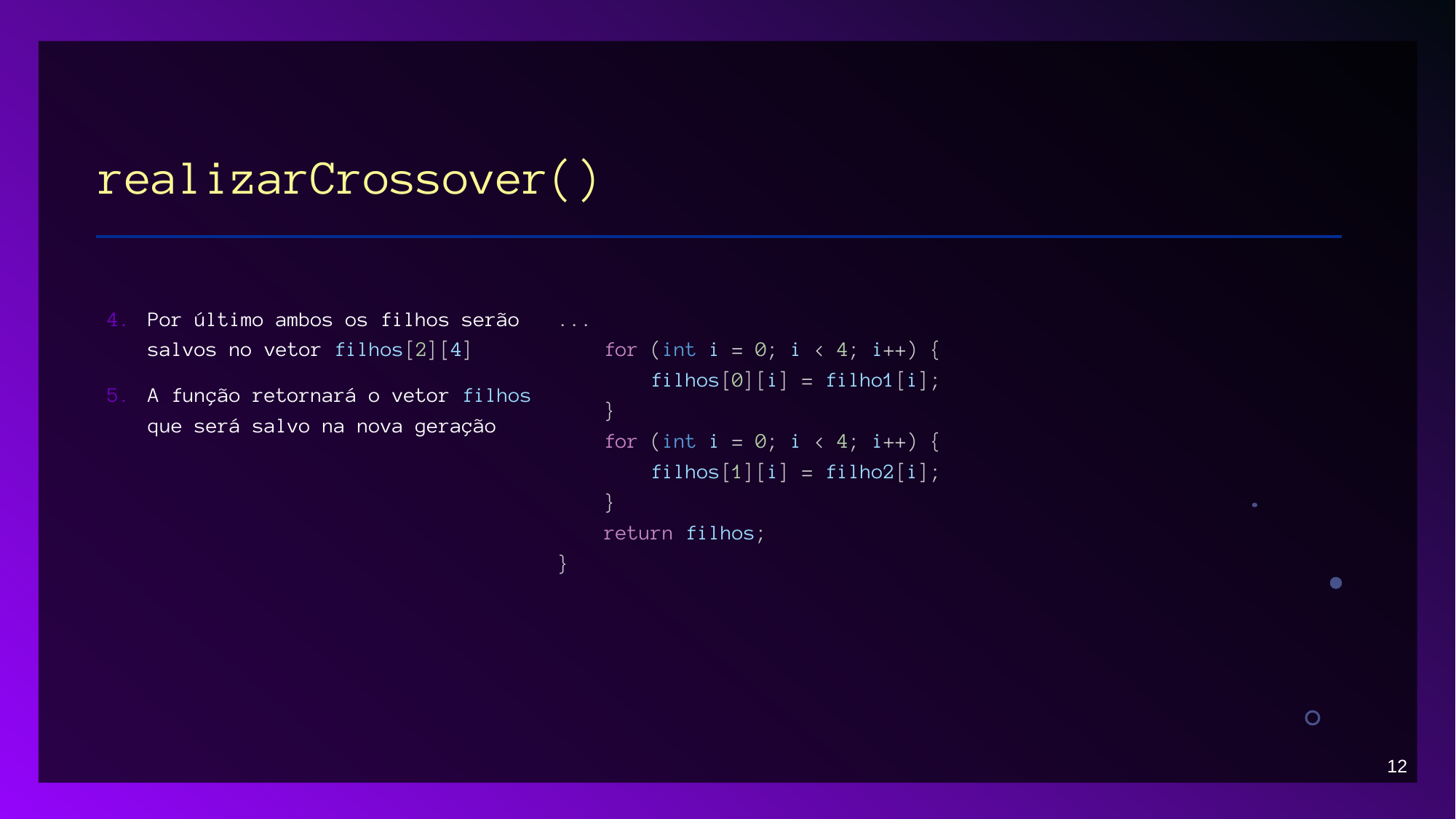

# realizarCrossover()
...
    for (int i = 0; i < 4; i++) {
        filhos[0][i] = filho1[i];
    }
    for (int i = 0; i < 4; i++) {
        filhos[1][i] = filho2[i];
    }
    return filhos;
}

Por último ambos os filhos serão salvos no vetor filhos[2][4]
A função retornará o vetor filhos que será salvo na nova geração
12